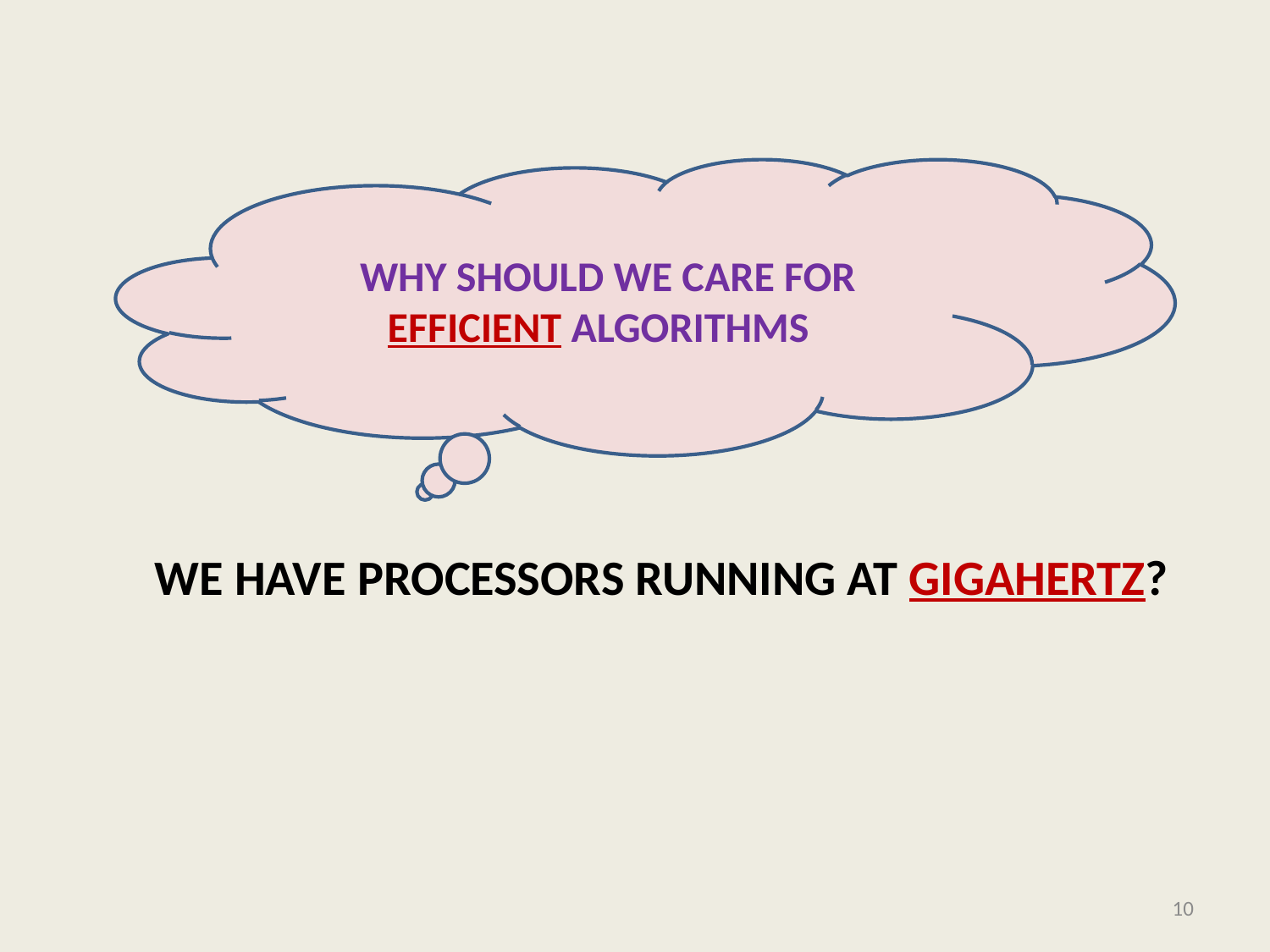

Why should we care for Efficient Algorithms
#
we have Processors running at gigahertz?

10